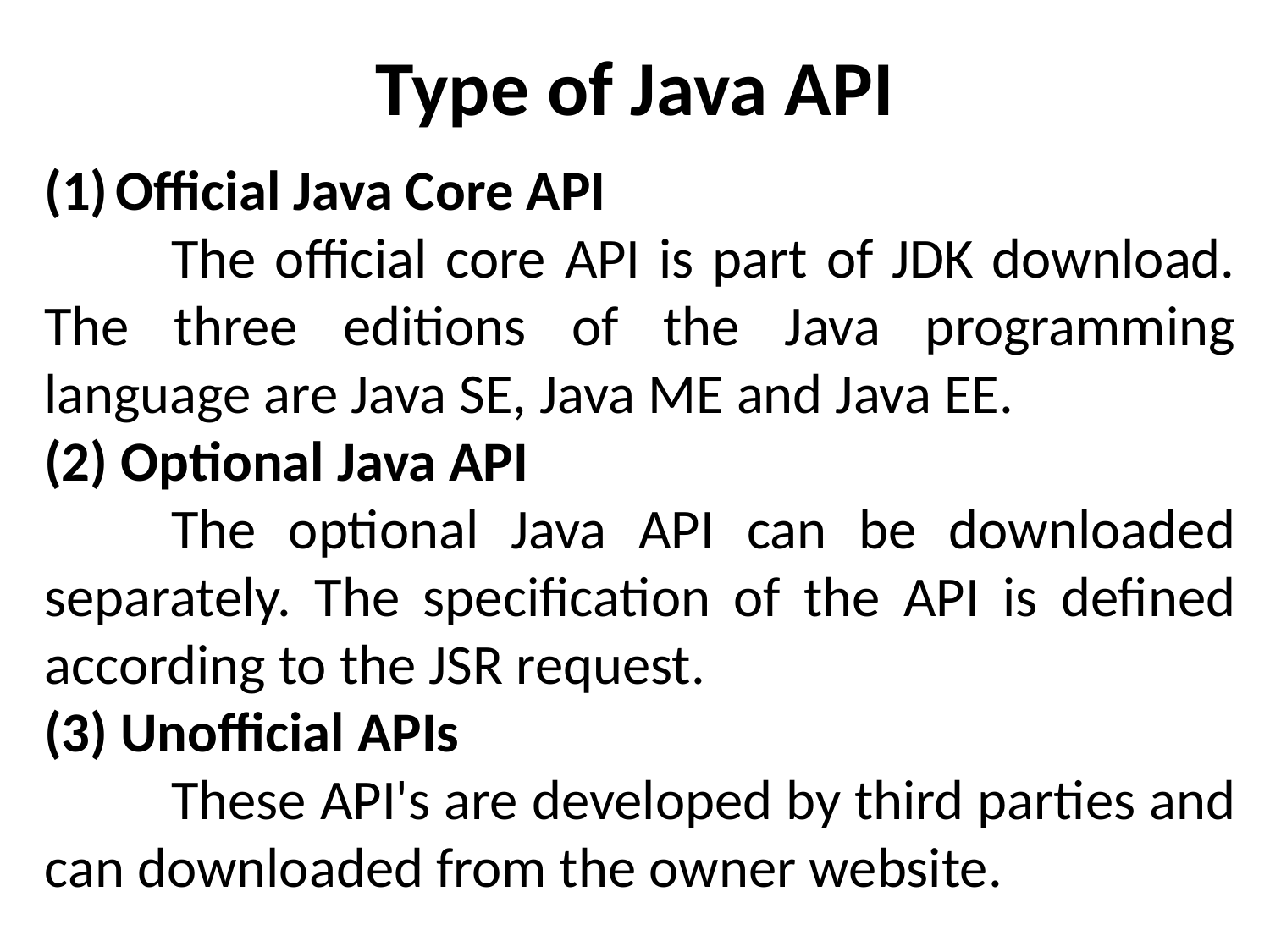

# Type of Java API
Official Java Core API
	The official core API is part of JDK download. The three editions of the Java programming language are Java SE, Java ME and Java EE.
(2) Optional Java API
	The optional Java API can be downloaded separately. The specification of the API is defined according to the JSR request.
(3) Unofficial APIs
	These API's are developed by third parties and can downloaded from the owner website.